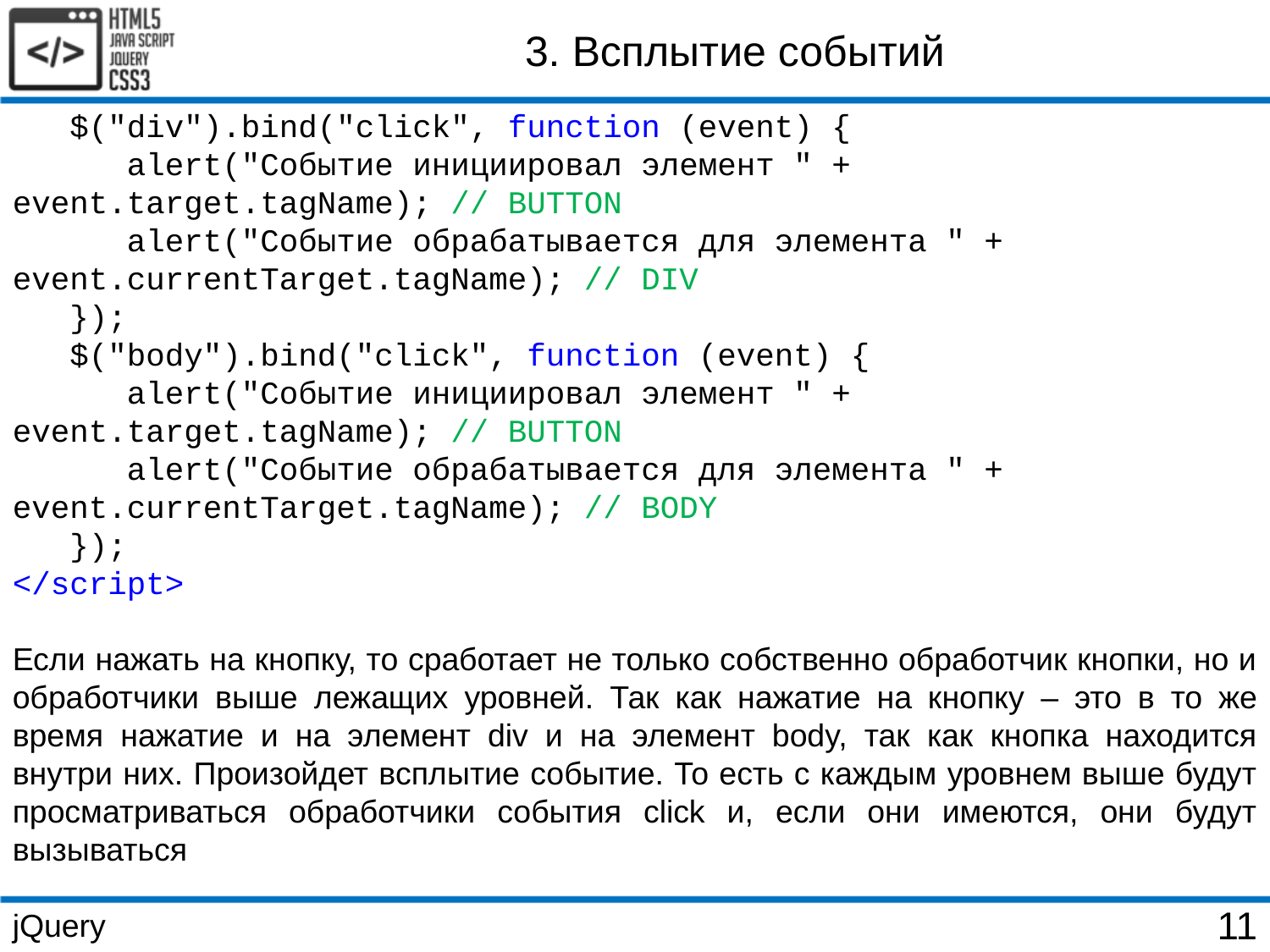

3. Всплытие событий
   $("div").bind("click", function (event) {
      alert("Событие инициировал элемент " + event.target.tagName); // BUTTON
      alert("Событие обрабатывается для элемента " + event.currentTarget.tagName); // DIV
   });
   $("body").bind("click", function (event) {
      alert("Событие инициировал элемент " + event.target.tagName); // BUTTON
      alert("Событие обрабатывается для элемента " + event.currentTarget.tagName); // BODY
   });
</script>

Если нажать на кнопку, то сработает не только собственно обработчик кнопки, но и обработчики выше лежащих уровней. Так как нажатие на кнопку – это в то же время нажатие и на элемент div и на элемент body, так как кнопка находится внутри них. Произойдет всплытие событие. То есть с каждым уровнем выше будут просматриваться обработчики события click и, если они имеются, они будут вызываться
jQuery
11